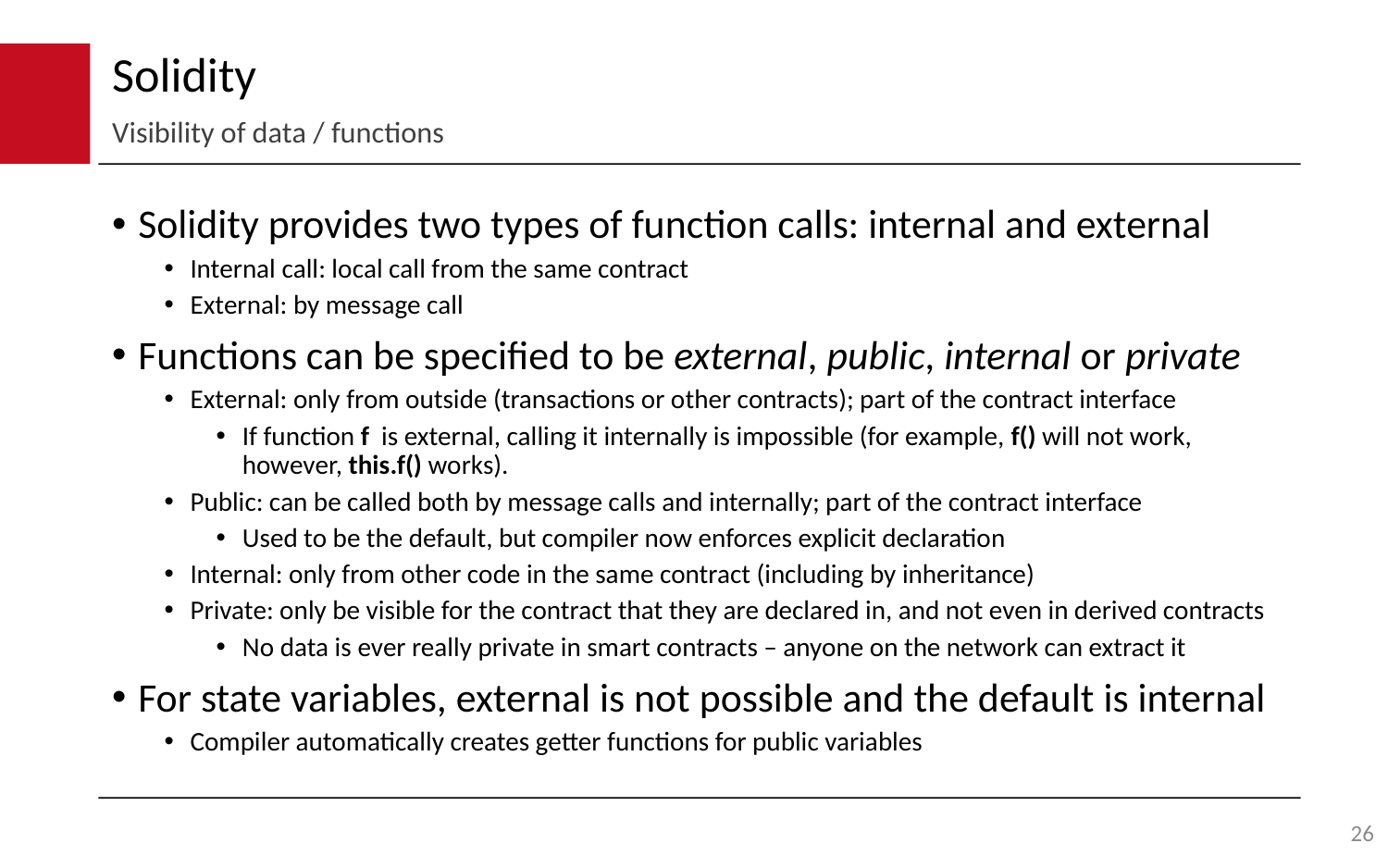

# Solidity
Visibility of data / functions
Solidity provides two types of function calls: internal and external
Internal call: local call from the same contract
External: by message call
Functions can be specified to be external, public, internal or private
External: only from outside (transactions or other contracts); part of the contract interface
If function f  is external, calling it internally is impossible (for example, f() will not work, however, this.f() works).
Public: can be called both by message calls and internally; part of the contract interface
Used to be the default, but compiler now enforces explicit declaration
Internal: only from other code in the same contract (including by inheritance)
Private: only be visible for the contract that they are declared in, and not even in derived contracts
No data is ever really private in smart contracts – anyone on the network can extract it
For state variables, external is not possible and the default is internal
Compiler automatically creates getter functions for public variables
26